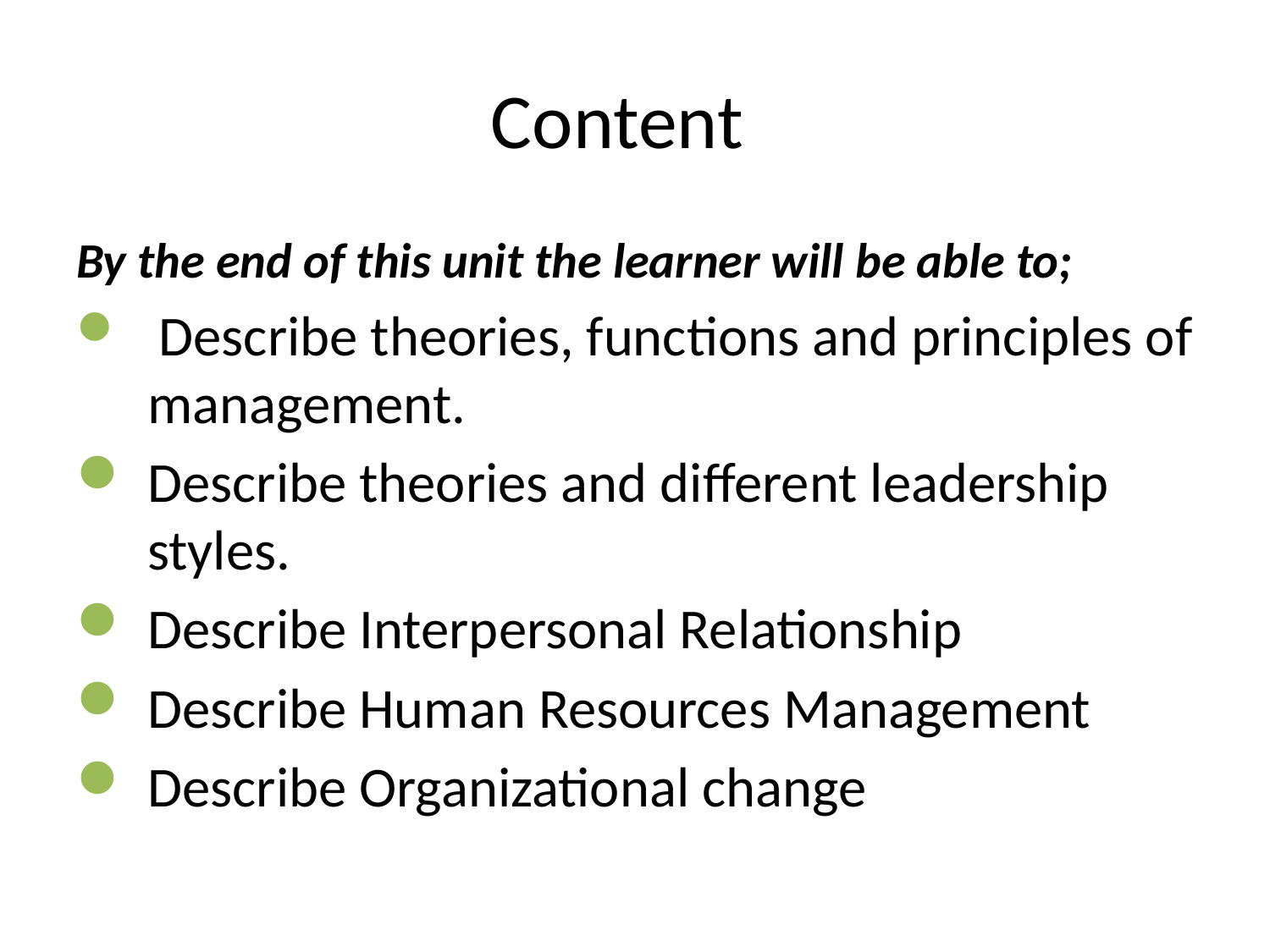

# Content
By the end of this unit the learner will be able to;
 Describe theories, functions and principles of management.
Describe theories and different leadership styles.
Describe Interpersonal Relationship
Describe Human Resources Management
Describe Organizational change